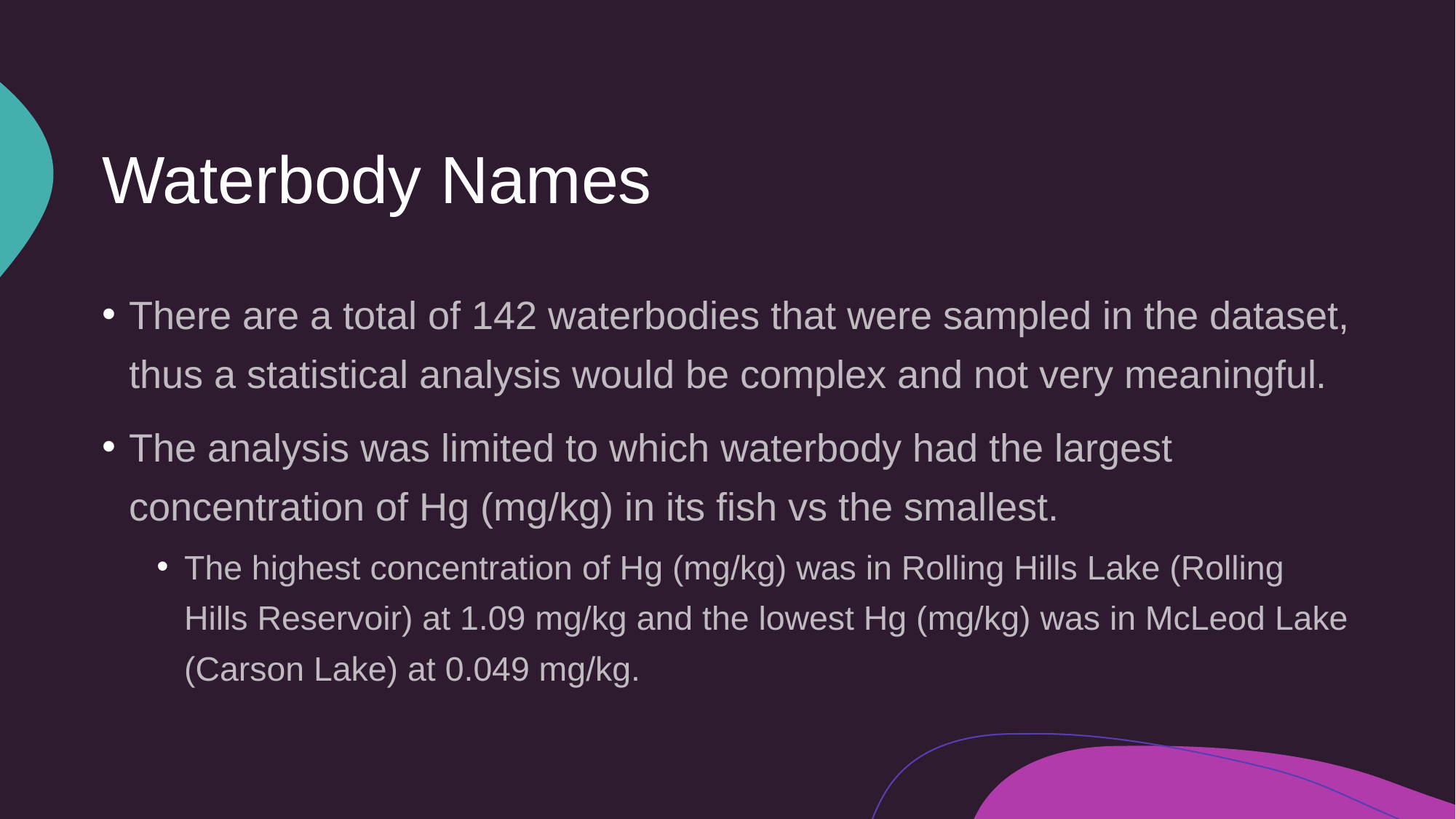

# Waterbody Names
There are a total of 142 waterbodies that were sampled in the dataset, thus a statistical analysis would be complex and not very meaningful.
The analysis was limited to which waterbody had the largest concentration of Hg (mg/kg) in its fish vs the smallest.
The highest concentration of Hg (mg/kg) was in Rolling Hills Lake (Rolling Hills Reservoir) at 1.09 mg/kg and the lowest Hg (mg/kg) was in McLeod Lake (Carson Lake) at 0.049 mg/kg.